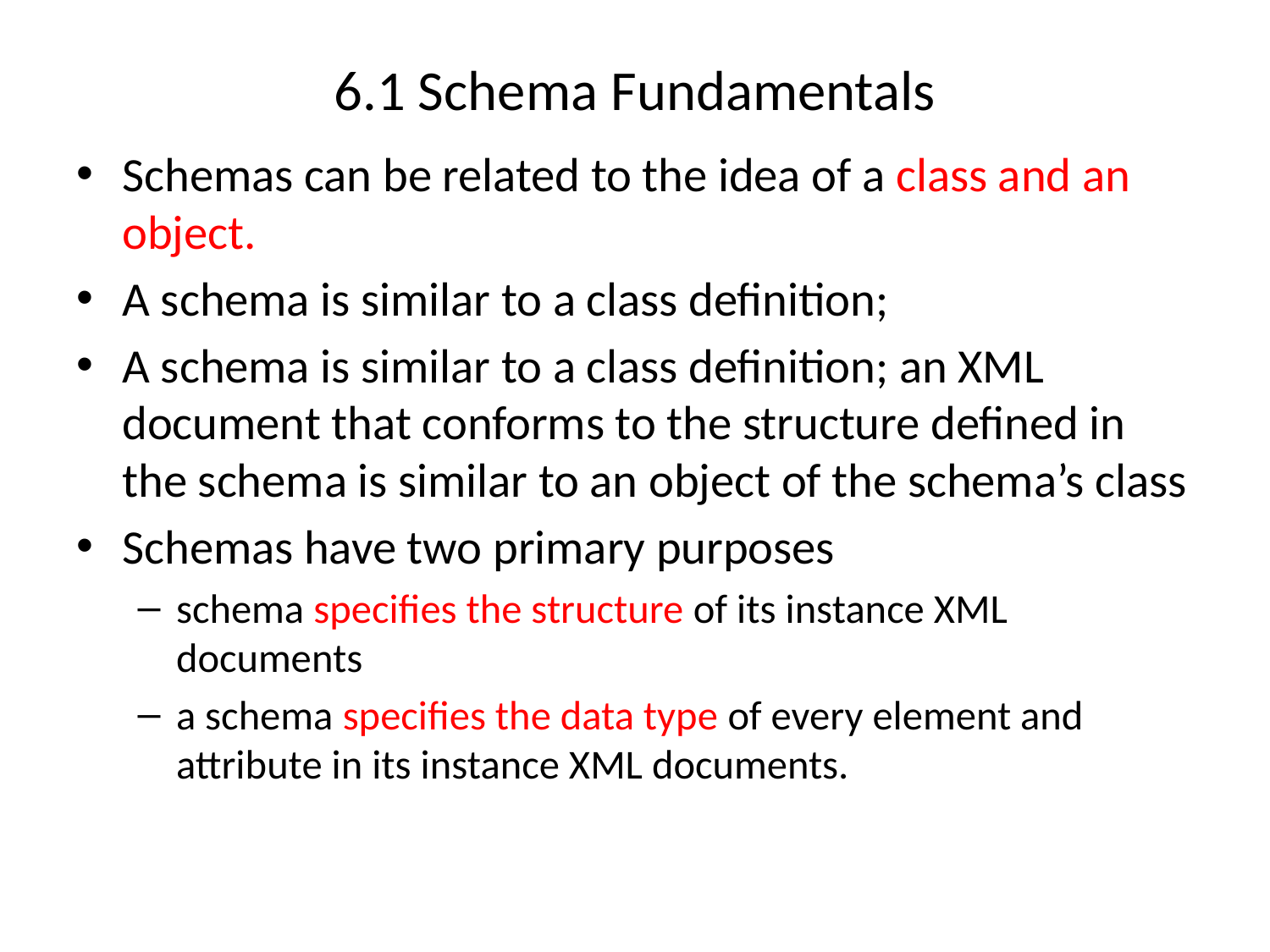

# 6.1 Schema Fundamentals
Schemas can be related to the idea of a class and an object.
A schema is similar to a class definition;
A schema is similar to a class definition; an XML document that conforms to the structure defined in the schema is similar to an object of the schema’s class
Schemas have two primary purposes
schema specifies the structure of its instance XML documents
a schema specifies the data type of every element and attribute in its instance XML documents.